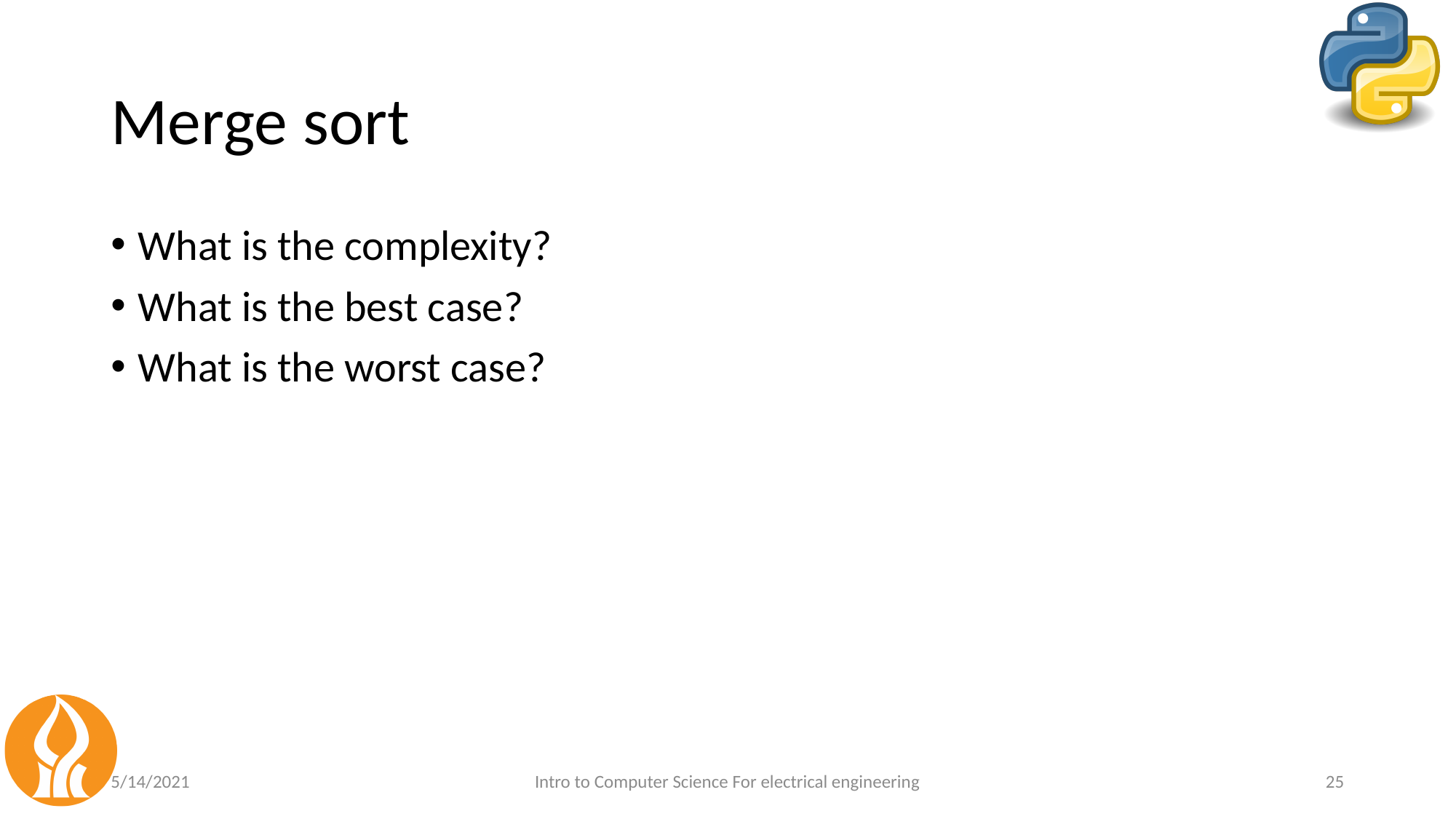

# Merge sort
What is the complexity?
What is the best case?
What is the worst case?

5/14/2021
Intro to Computer Science For electrical engineering
25